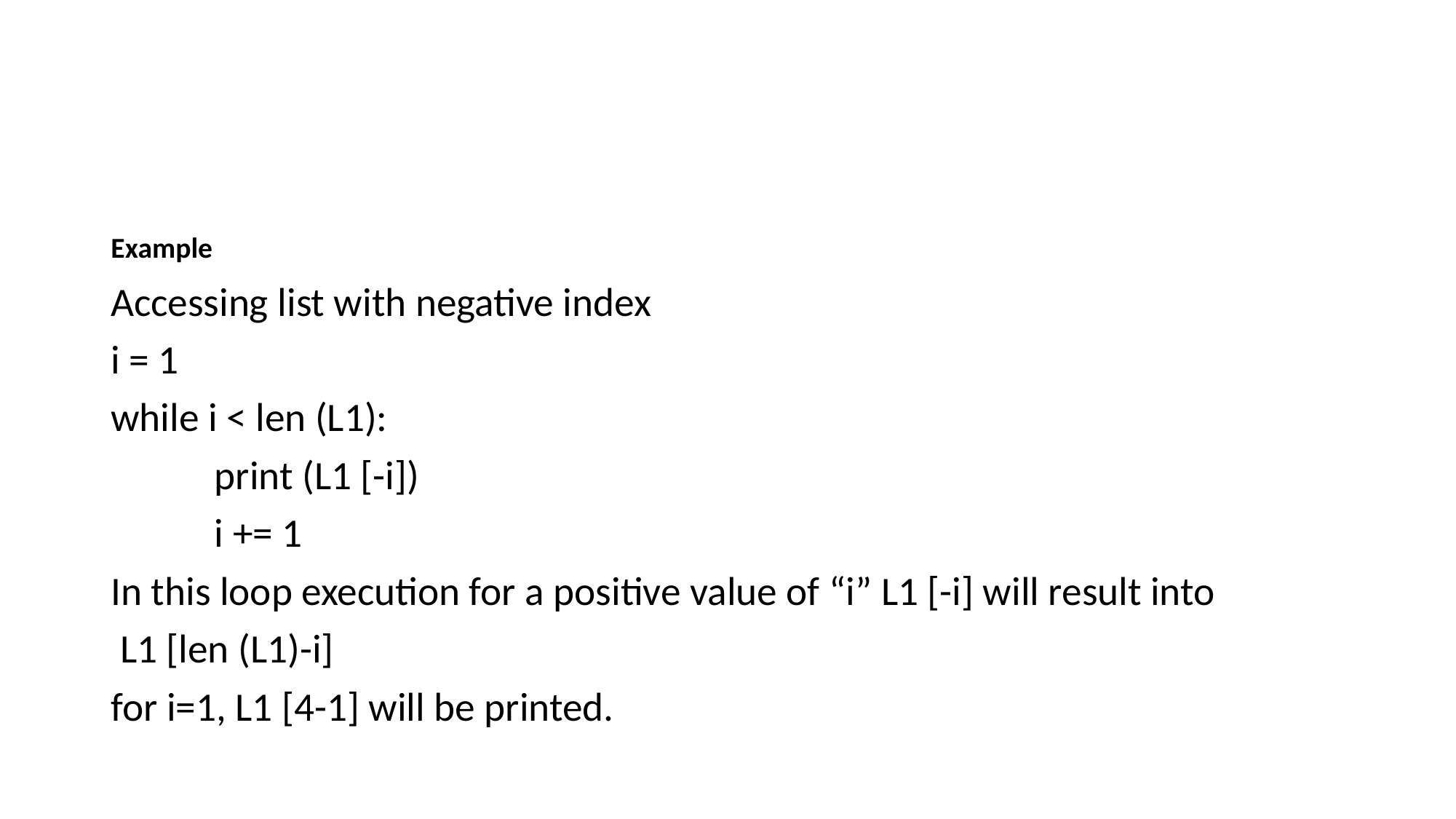

#
Example
Accessing list with negative index
i = 1
while i < len (L1):
	print (L1 [-i])
	i += 1
In this loop execution for a positive value of “i” L1 [-i] will result into
 L1 [len (L1)-i]
for i=1, L1 [4-1] will be printed.